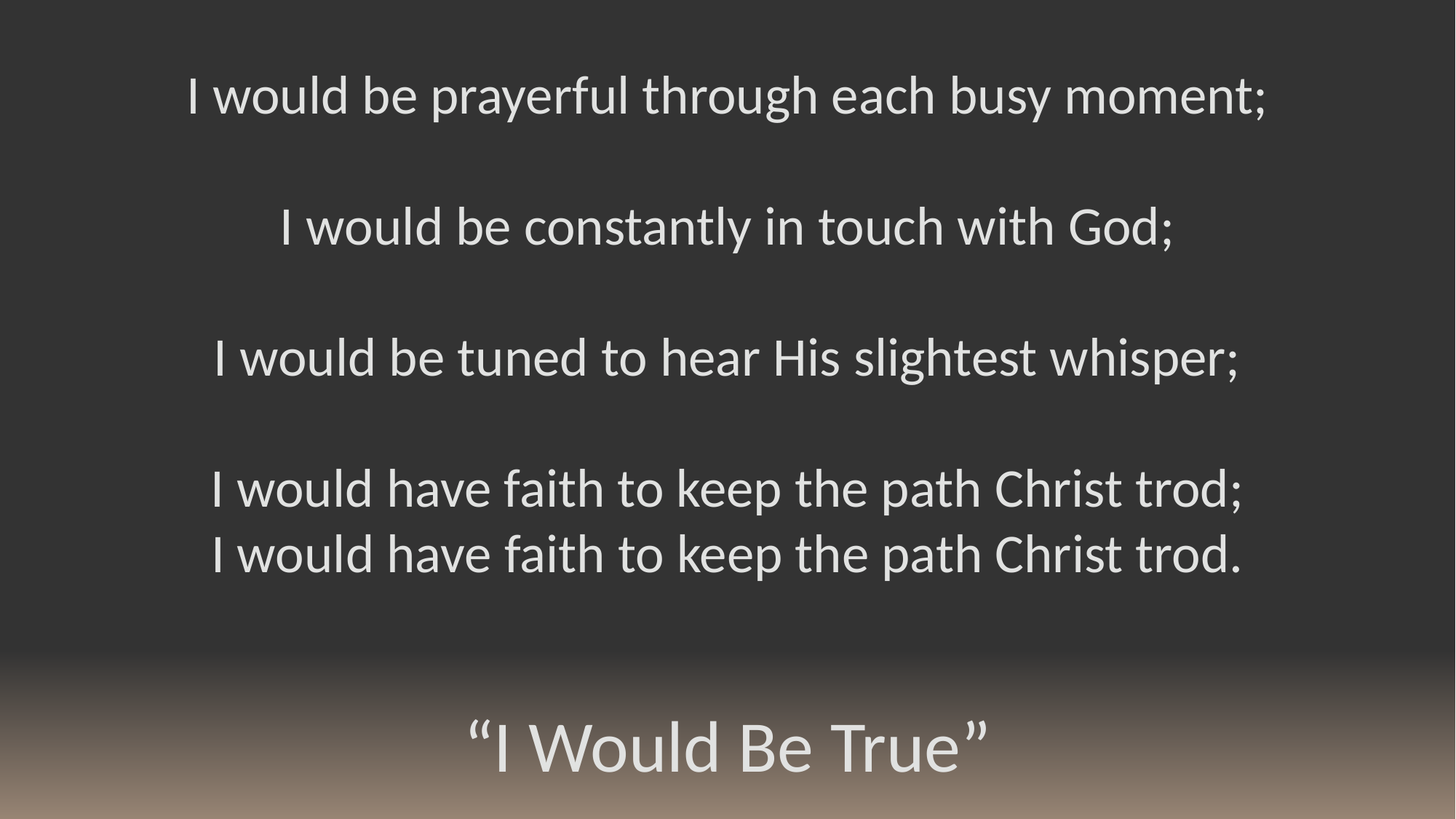

I would be prayerful through each busy moment;

I would be constantly in touch with God;

I would be tuned to hear His slightest whisper;

I would have faith to keep the path Christ trod;
I would have faith to keep the path Christ trod.

“I Would Be True”